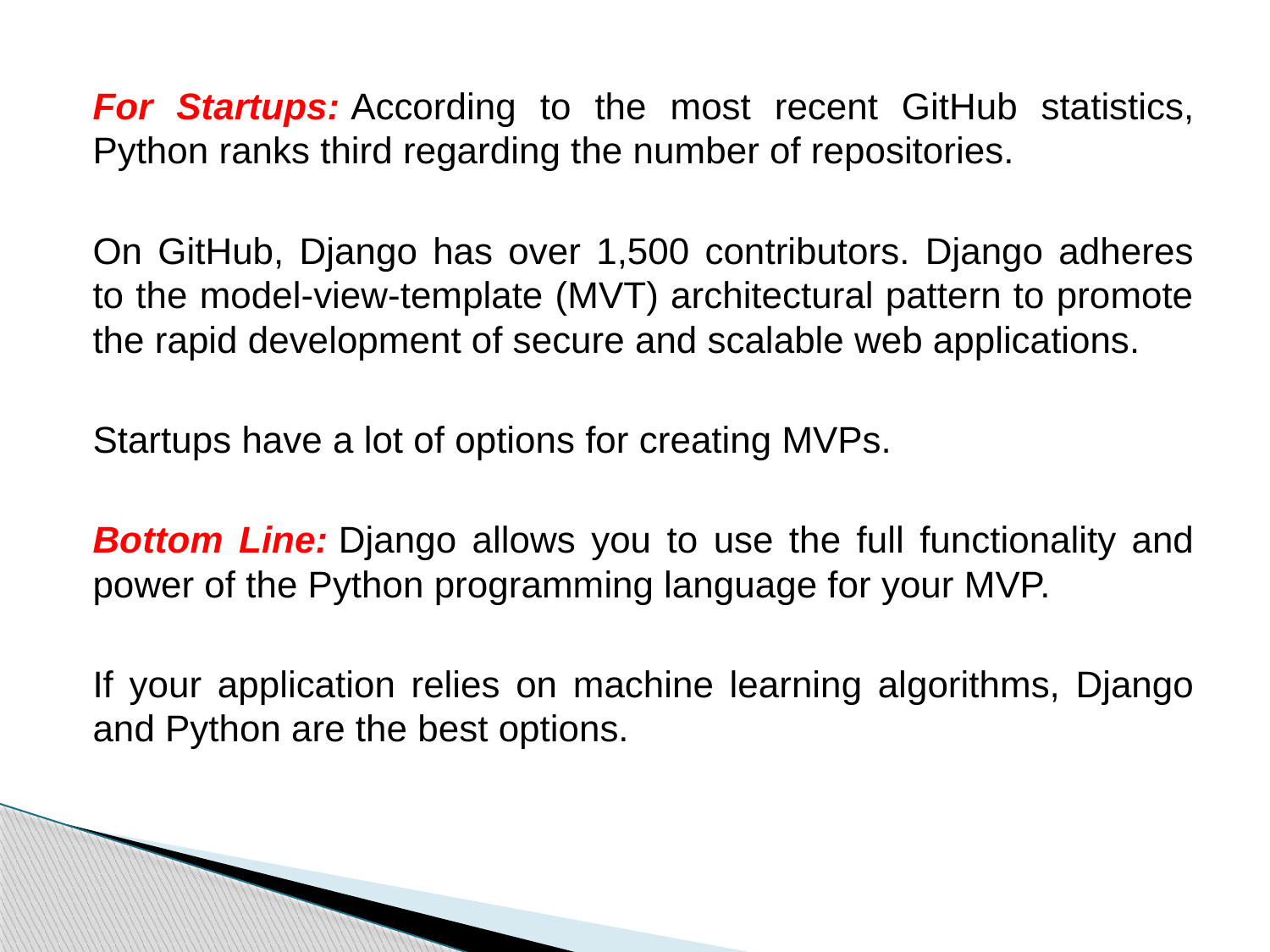

For Startups: According to the most recent GitHub statistics, Python ranks third regarding the number of repositories.

On GitHub, Django has over 1,500 contributors. Django adheres to the model-view-template (MVT) architectural pattern to promote the rapid development of secure and scalable web applications.

Startups have a lot of options for creating MVPs.

Bottom Line: Django allows you to use the full functionality and power of the Python programming language for your MVP.

If your application relies on machine learning algorithms, Django and Python are the best options.